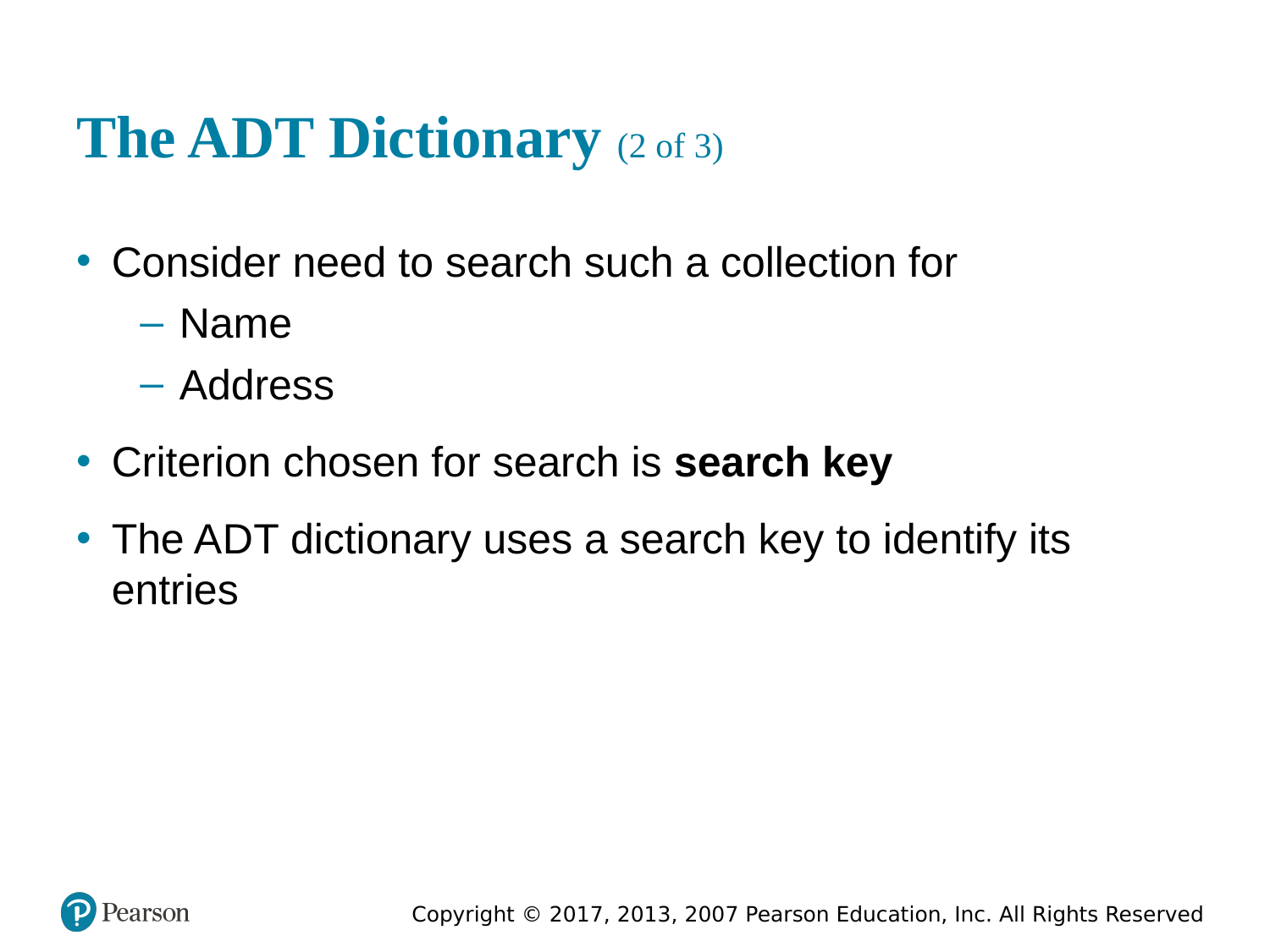

# The A D T Dictionary (2 of 3)
Consider need to search such a collection for
Name
Address
Criterion chosen for search is search key
The A D T dictionary uses a search key to identify its entries